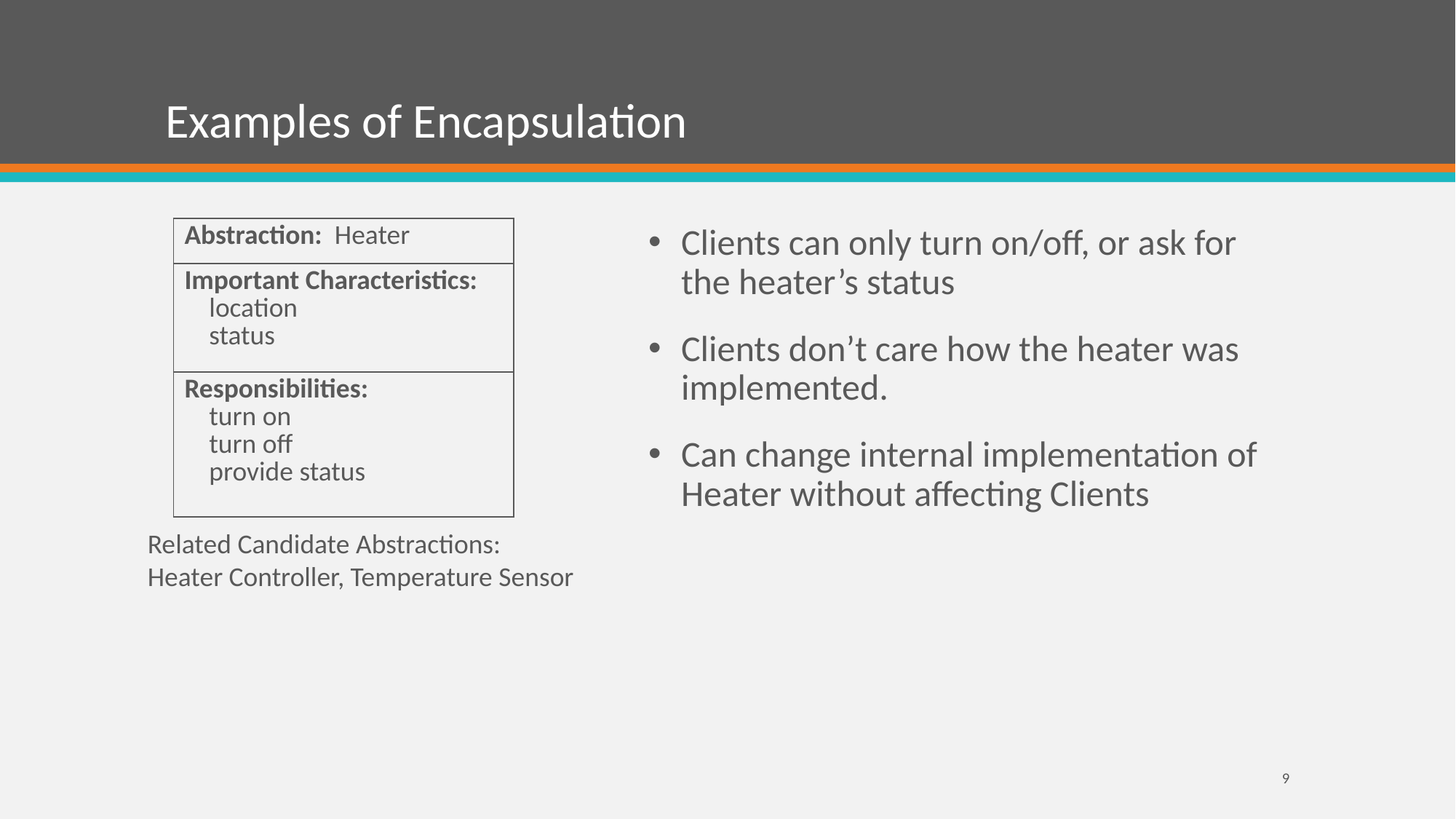

# Examples of Encapsulation
| Abstraction: Heater |
| --- |
| Important Characteristics: location status |
| Responsibilities: turn on turn off provide status |
Clients can only turn on/off, or ask for the heater’s status
Clients don’t care how the heater was implemented.
Can change internal implementation of Heater without affecting Clients
Related Candidate Abstractions:
Heater Controller, Temperature Sensor
9